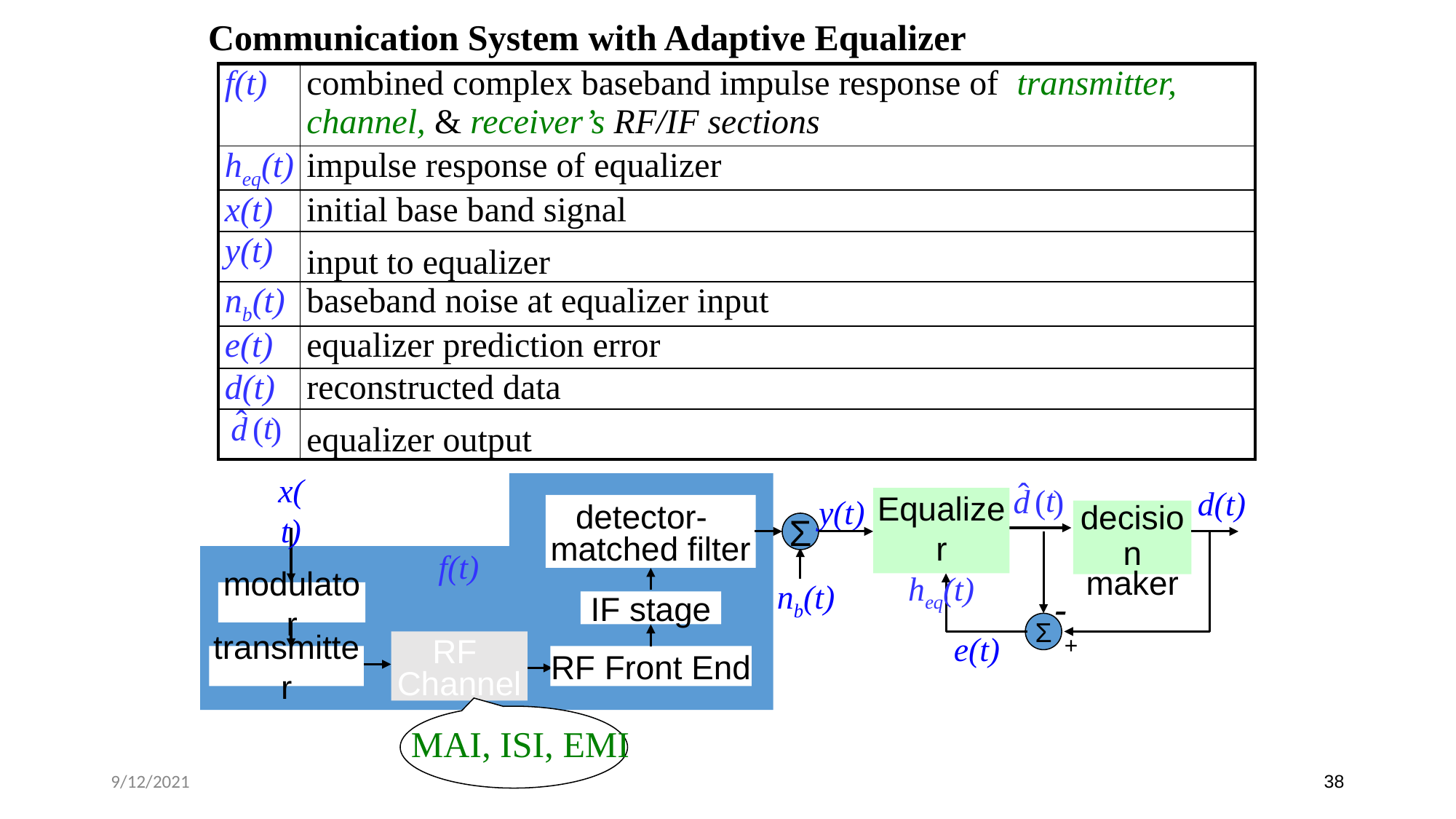

Communication System with Adaptive Equalizer
| f(t) | combined complex baseband impulse response of transmitter, channel, & receiver’s RF/IF sections |
| --- | --- |
| heq(t) | impulse response of equalizer |
| x(t) | initial base band signal |
| y(t) | input to equalizer |
| nb(t) | baseband noise at equalizer input |
| e(t) | equalizer prediction error |
| d(t) | reconstructed data |
|  | equalizer output |
ˆ
t
d
(
)

ˆ
t
d
(
)
 d(t)
Equalizer
heq(t)
x(t)
y(t)
detector-
matched filter
IF stage
RF Front End
decision
maker

Σ
f(t)
nb(t)

modulator
-
Σ
e(t)
+
RF
Channel
transmitter

MAI, ISI, EMI

9/12/2021
38